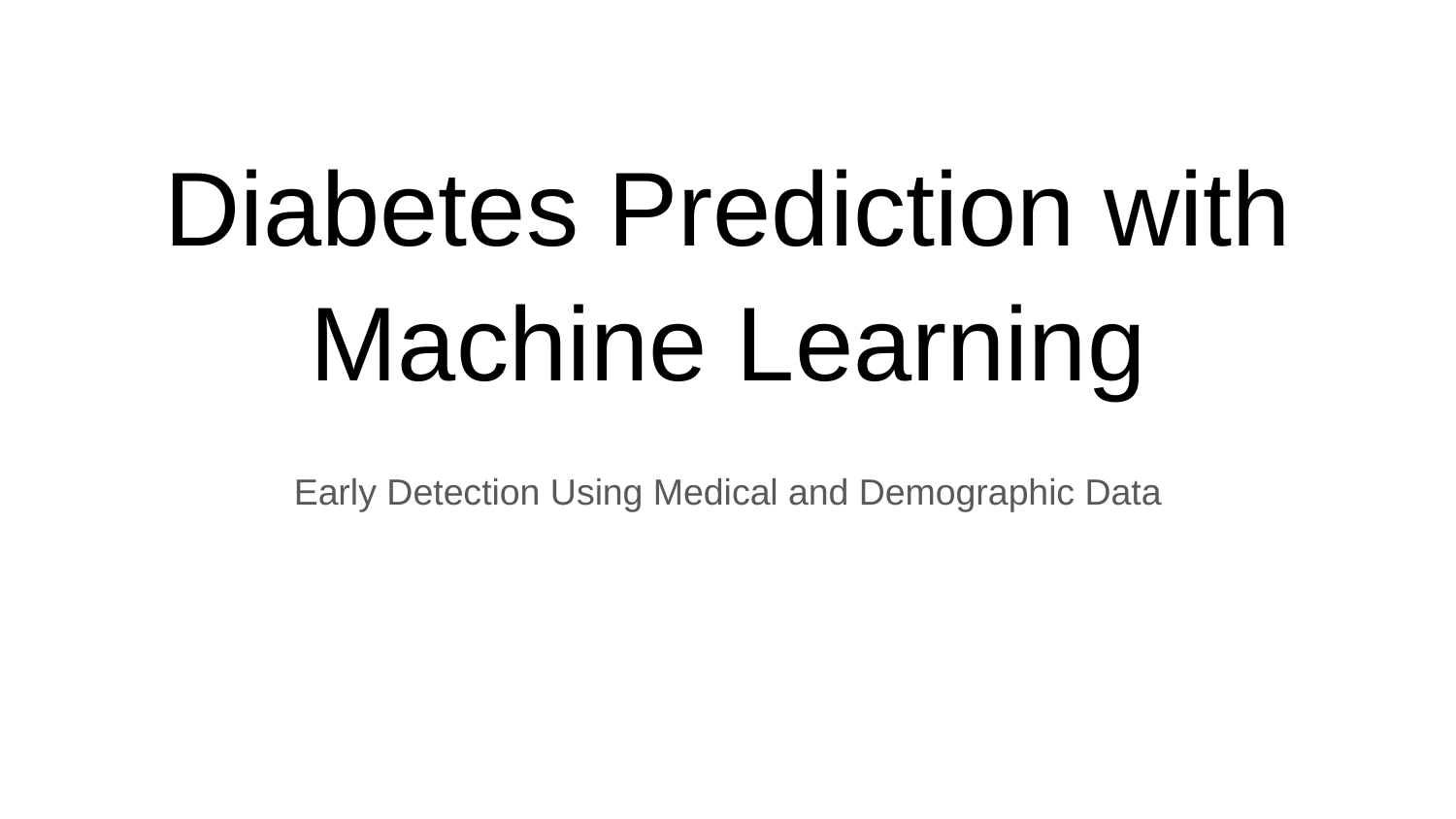

# Diabetes Prediction with Machine Learning

Early Detection Using Medical and Demographic Data